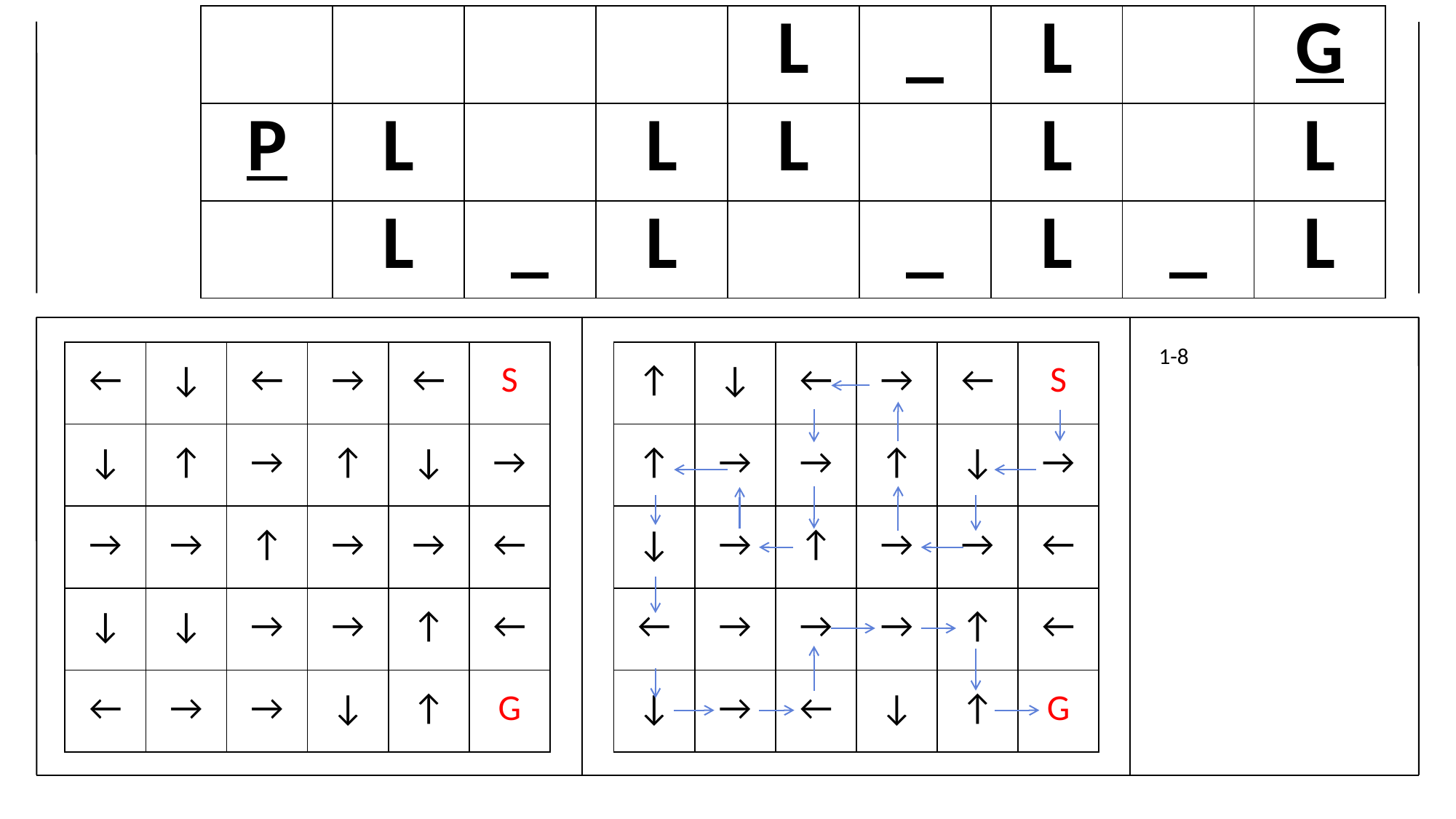

|  |  |  |  | L | \_ | L |  | G |
| --- | --- | --- | --- | --- | --- | --- | --- | --- |
| P | L |  | L | L |  | L |  | L |
|  | L | \_ | L |  | \_ | L | \_ | L |
1-8
| ← | ↓ | ← | → | ← | S |
| --- | --- | --- | --- | --- | --- |
| ↓ | ↑ | → | ↑ | ↓ | → |
| → | → | ↑ | → | → | ← |
| ↓ | ↓ | → | → | ↑ | ← |
| ← | → | → | ↓ | ↑ | G |
| ↑ | ↓ | ← | → | ← | S |
| --- | --- | --- | --- | --- | --- |
| ↑ | → | → | ↑ | ↓ | → |
| ↓ | → | ↑ | → | → | ← |
| ← | → | → | → | ↑ | ← |
| ↓ | → | ← | ↓ | ↑ | G |